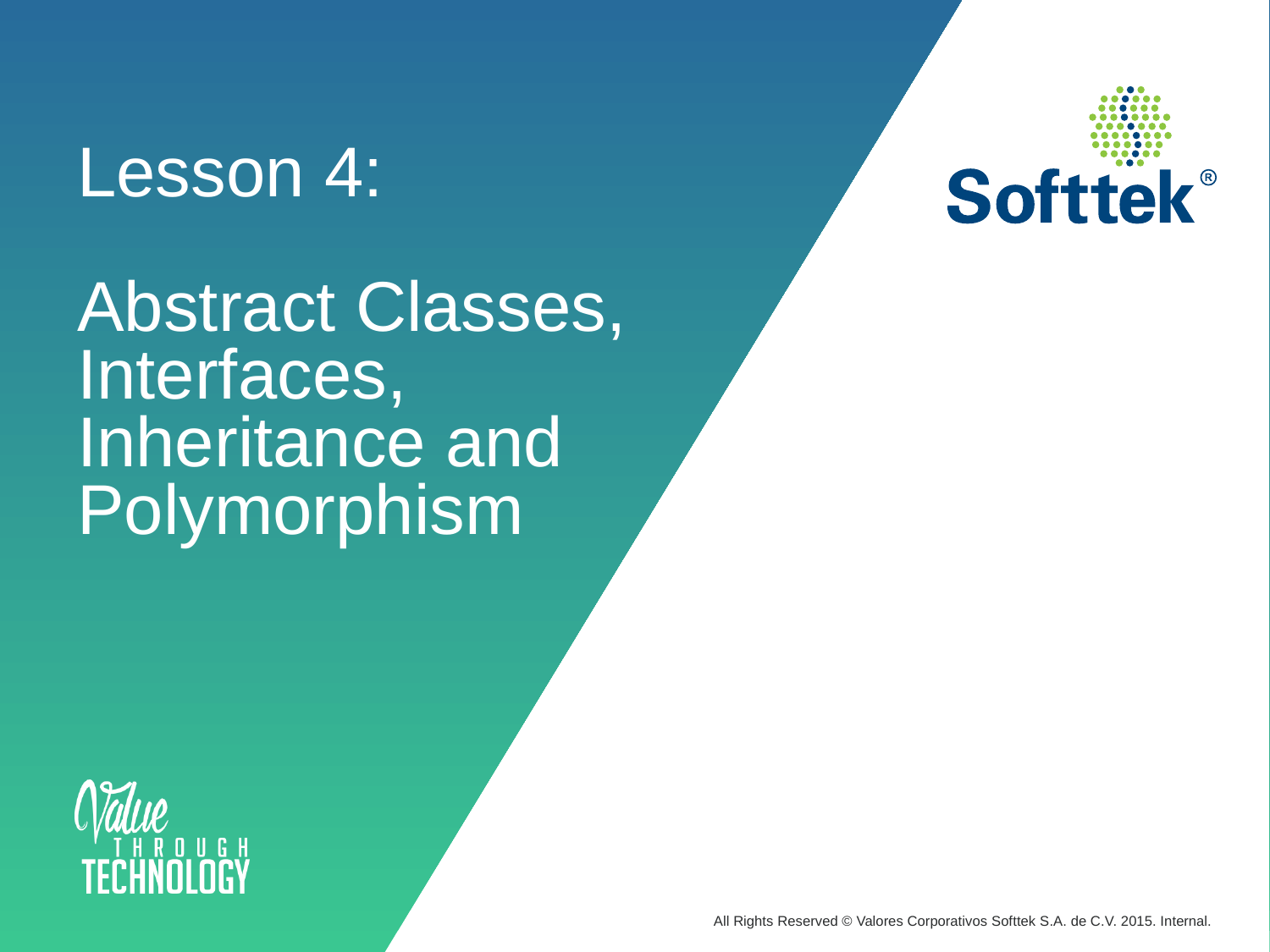

# Lesson 4: Abstract Classes, Interfaces, Inheritance and Polymorphism